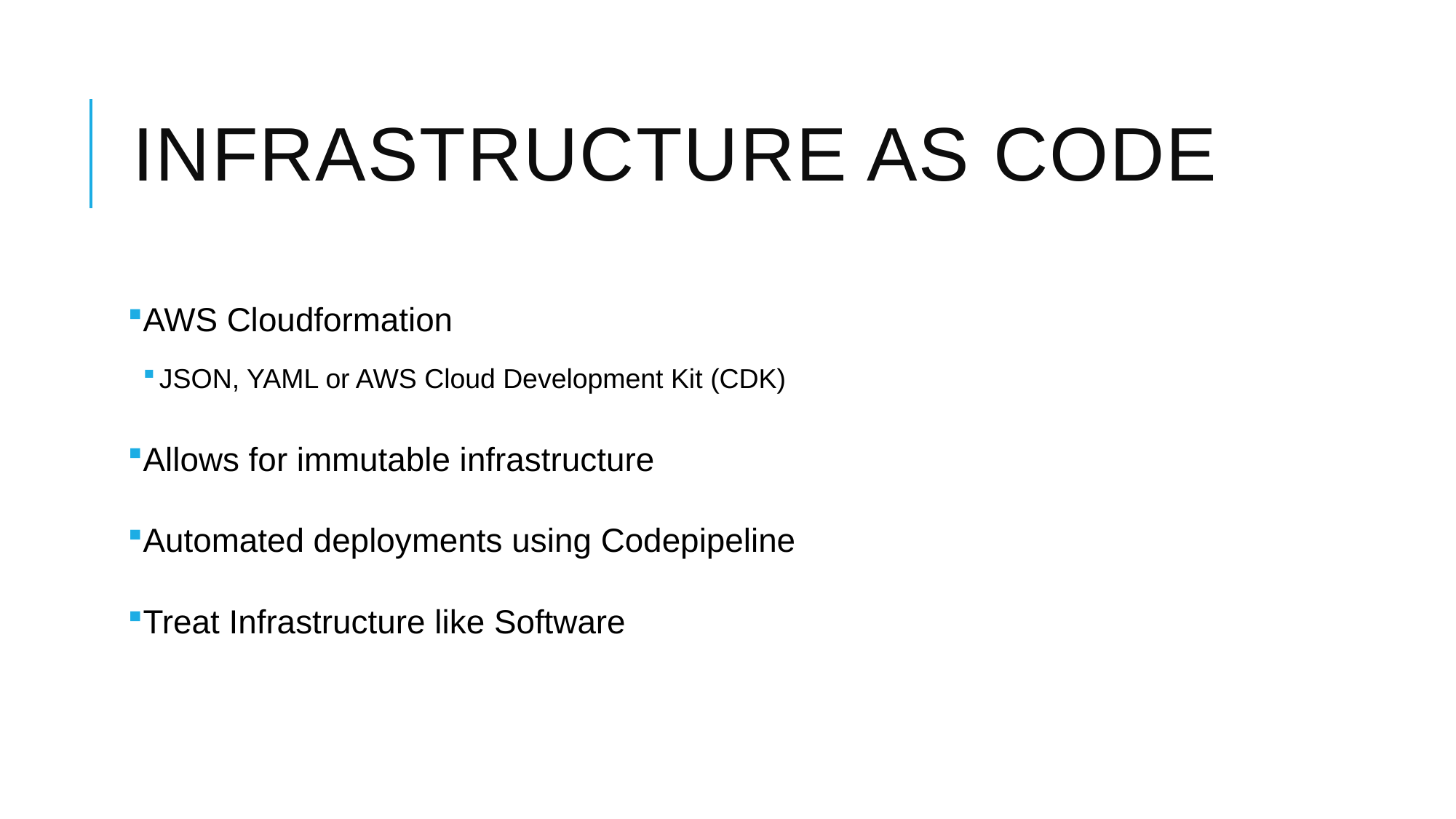

# Infrastructure as Code
AWS Cloudformation
JSON, YAML or AWS Cloud Development Kit (CDK)
Allows for immutable infrastructure
Automated deployments using Codepipeline
Treat Infrastructure like Software